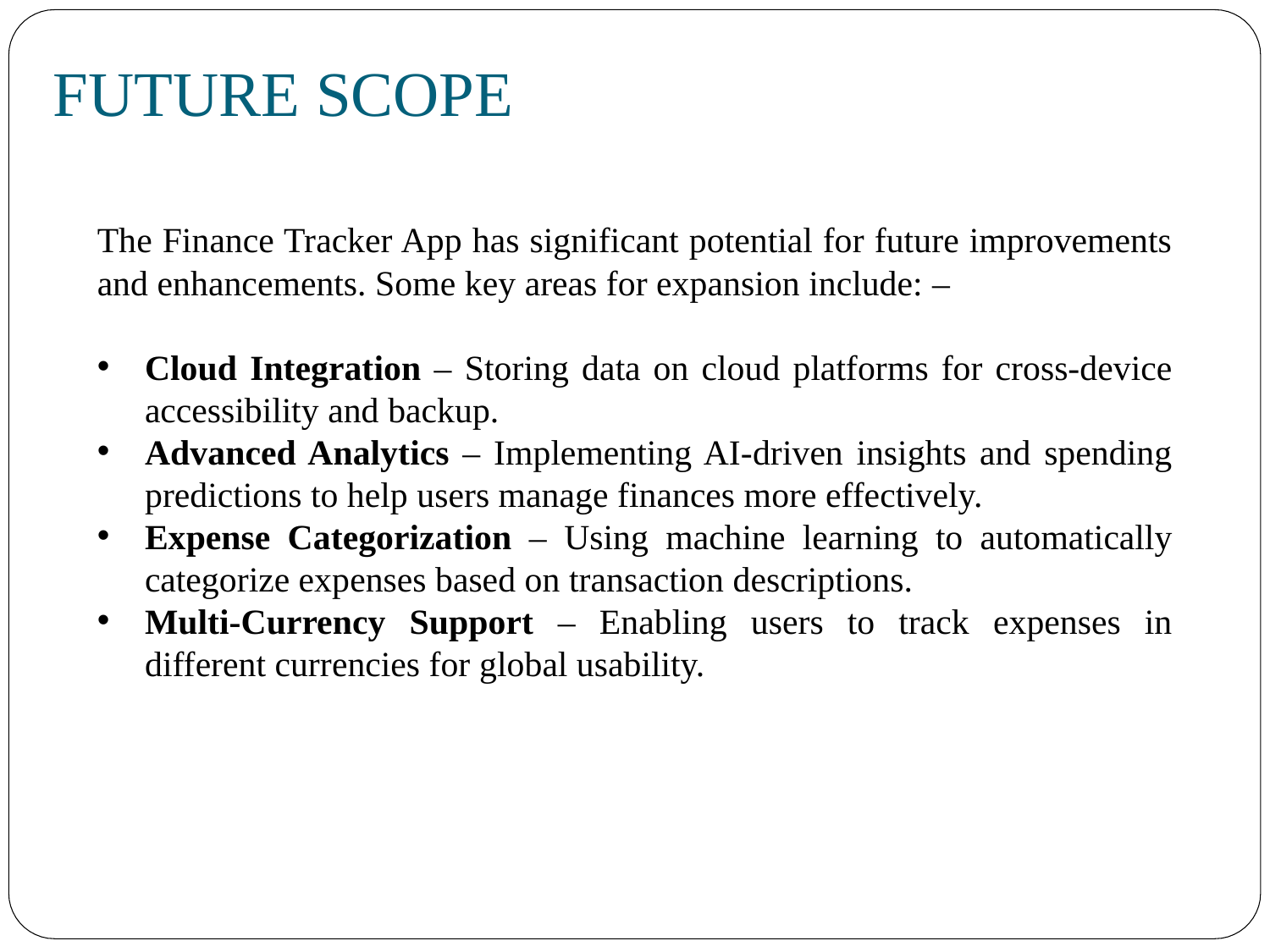

# FUTURE SCOPE
The Finance Tracker App has significant potential for future improvements and enhancements. Some key areas for expansion include: –

Cloud Integration – Storing data on cloud platforms for cross-device accessibility and backup.
Advanced Analytics – Implementing AI-driven insights and spending predictions to help users manage finances more effectively.
Expense Categorization – Using machine learning to automatically categorize expenses based on transaction descriptions.
Multi-Currency Support – Enabling users to track expenses in different currencies for global usability.